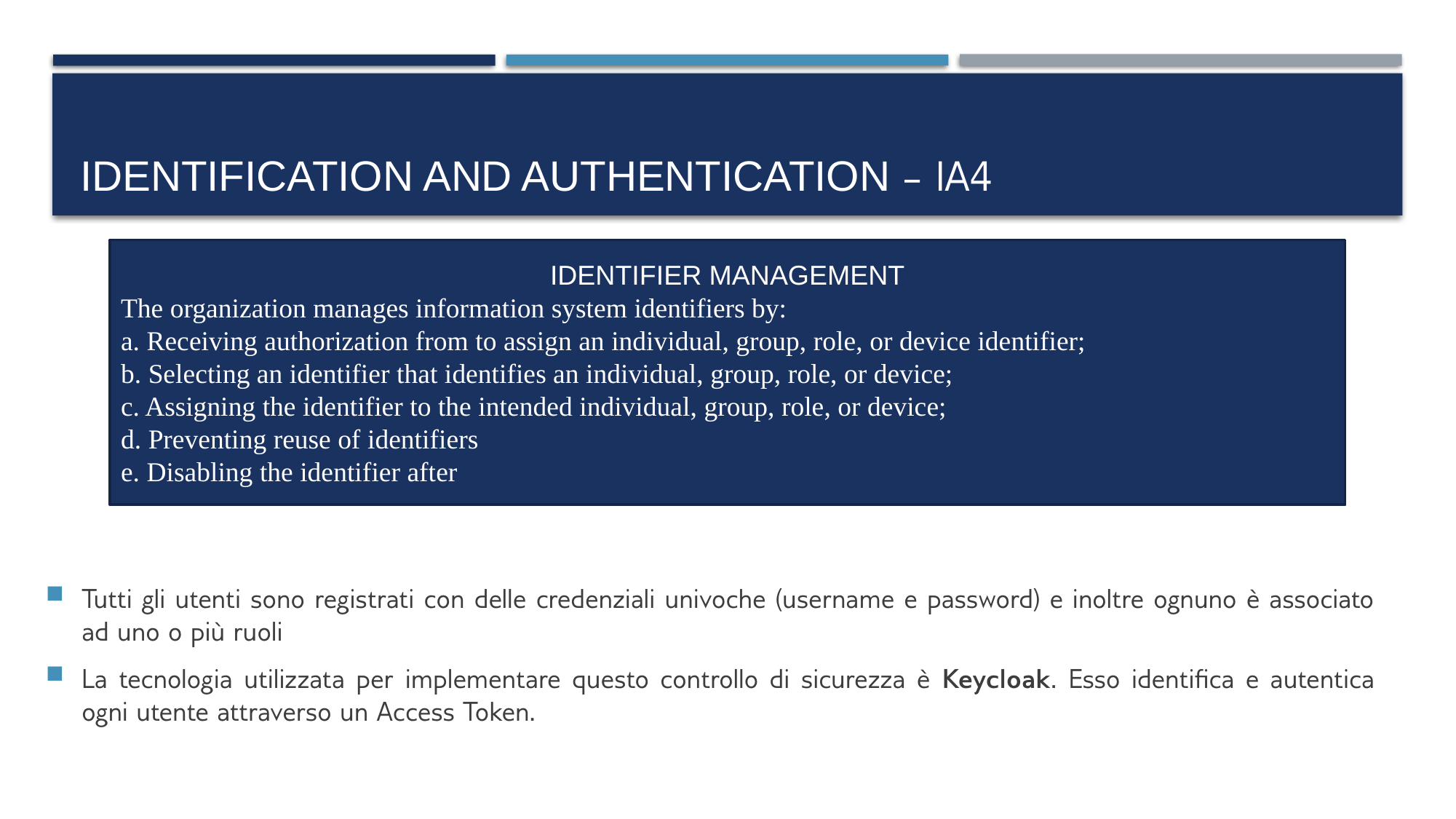

# Identification and Authentication – IA4
IDENTIFIER MANAGEMENT
The organization manages information system identifiers by:
a. Receiving authorization from to assign an individual, group, role, or device identifier;
b. Selecting an identifier that identifies an individual, group, role, or device;
c. Assigning the identifier to the intended individual, group, role, or device;
d. Preventing reuse of identifiers
e. Disabling the identifier after
Tutti gli utenti sono registrati con delle credenziali univoche (username e password) e inoltre ognuno è associato ad uno o più ruoli
La tecnologia utilizzata per implementare questo controllo di sicurezza è Keycloak. Esso identifica e autentica ogni utente attraverso un Access Token.